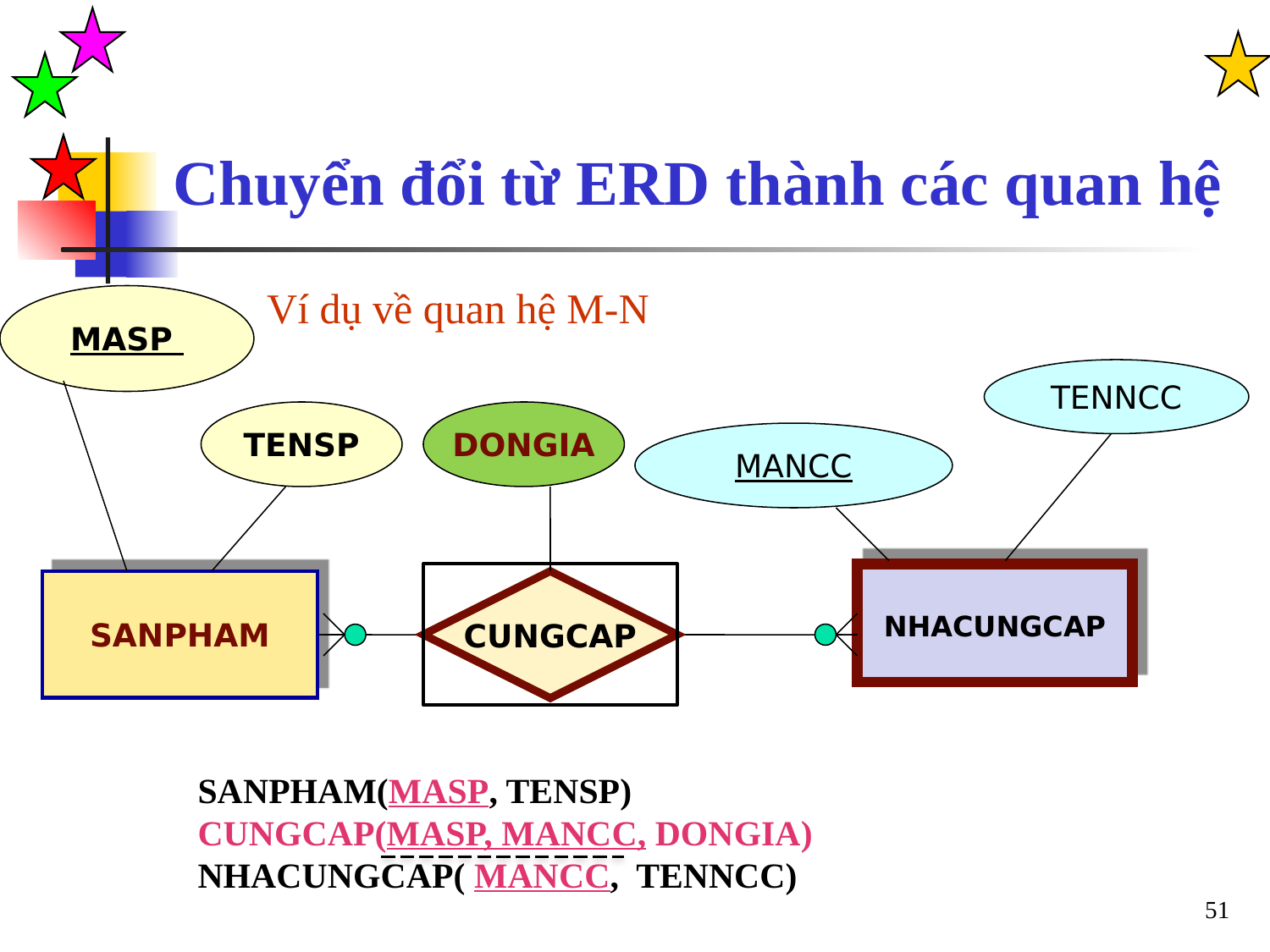

Chuyển đổi từ ERD thành các quan hệ
Ví dụ về quan hệ M-N
MASP
TENNCC

TENSP
DONGIA
MANCC

NHACUNGCAP

SANPHAM

CUNGCAP

SANPHAM(MASP, TENSP)
CUNGCAP(MASP, MANCC, DONGIA)
NHACUNGCAP( MANCC,  TENNCC)
51